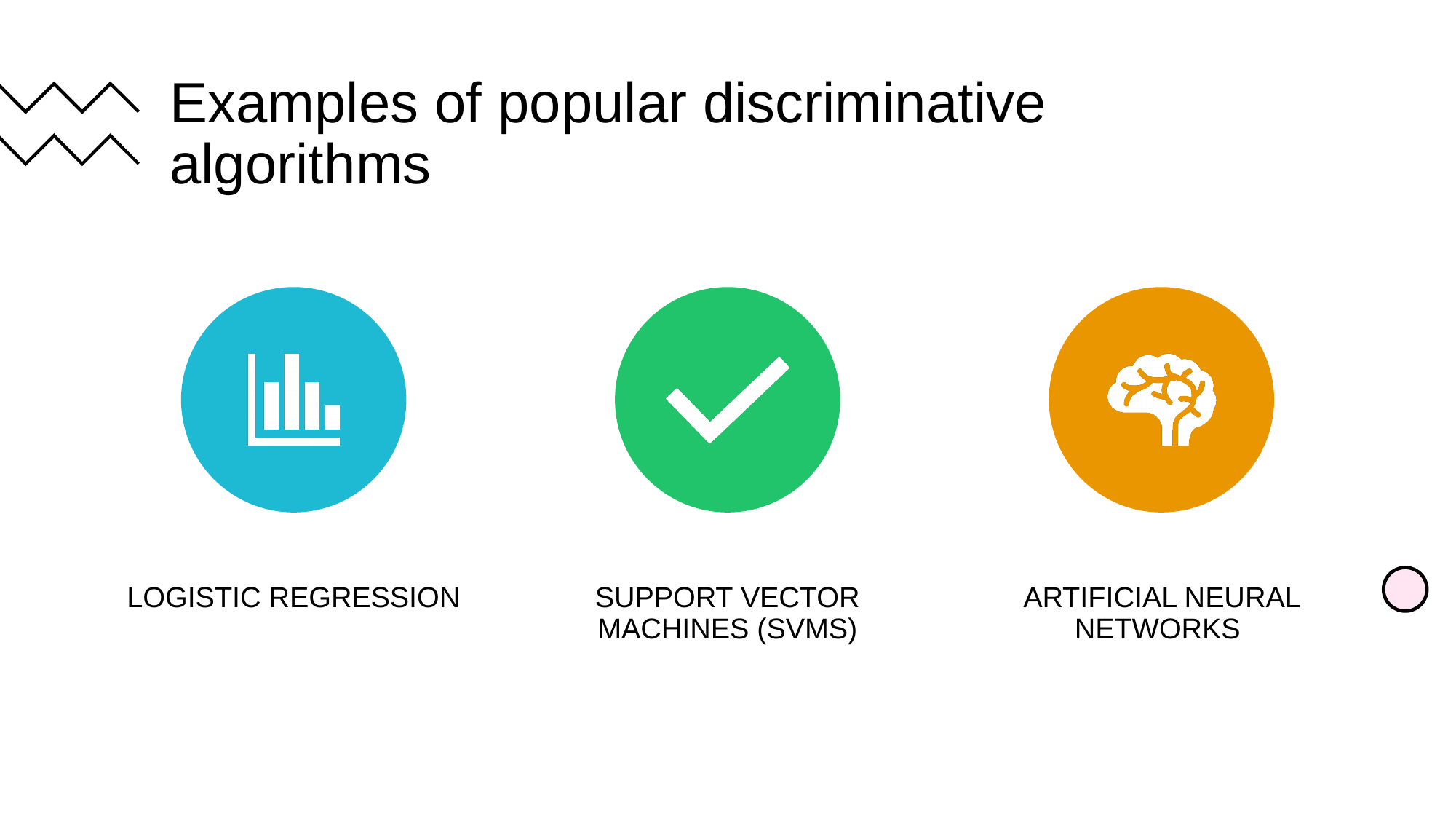

# Examples of popular discriminative algorithms

logistic regression
support vector machines (SVMs)
artificial neural networks